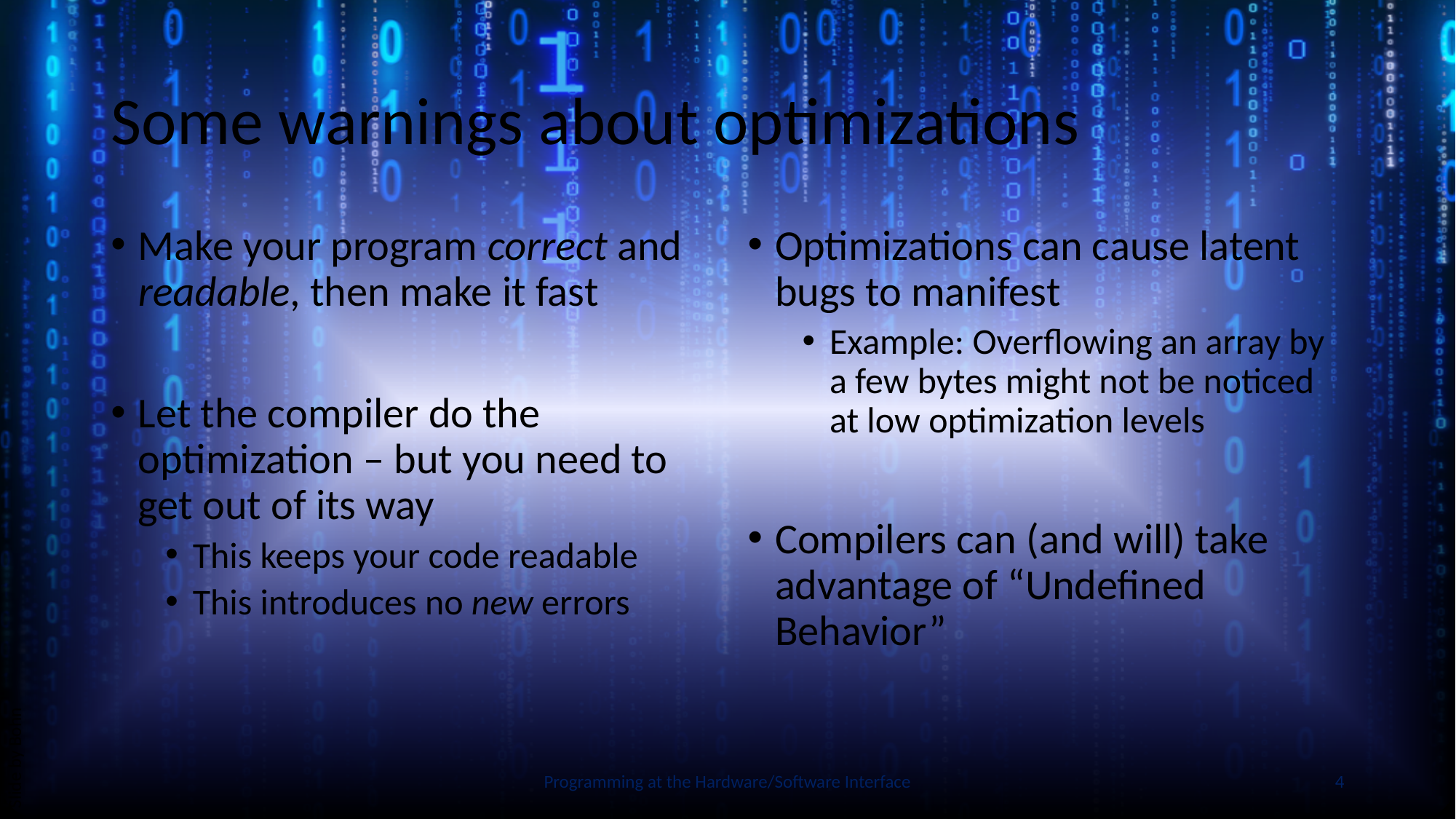

# Some warnings about optimizations
Make your program correct and readable, then make it fast

Let the compiler do the optimization – but you need to get out of its way
This keeps your code readable
This introduces no new errors

Optimizations can cause latent bugs to manifest
Example: Overflowing an array by a few bytes might not be noticed at low optimization levels

Compilers can (and will) take advantage of “Undefined Behavior”

Slide by Bohn
Programming at the Hardware/Software Interface
4